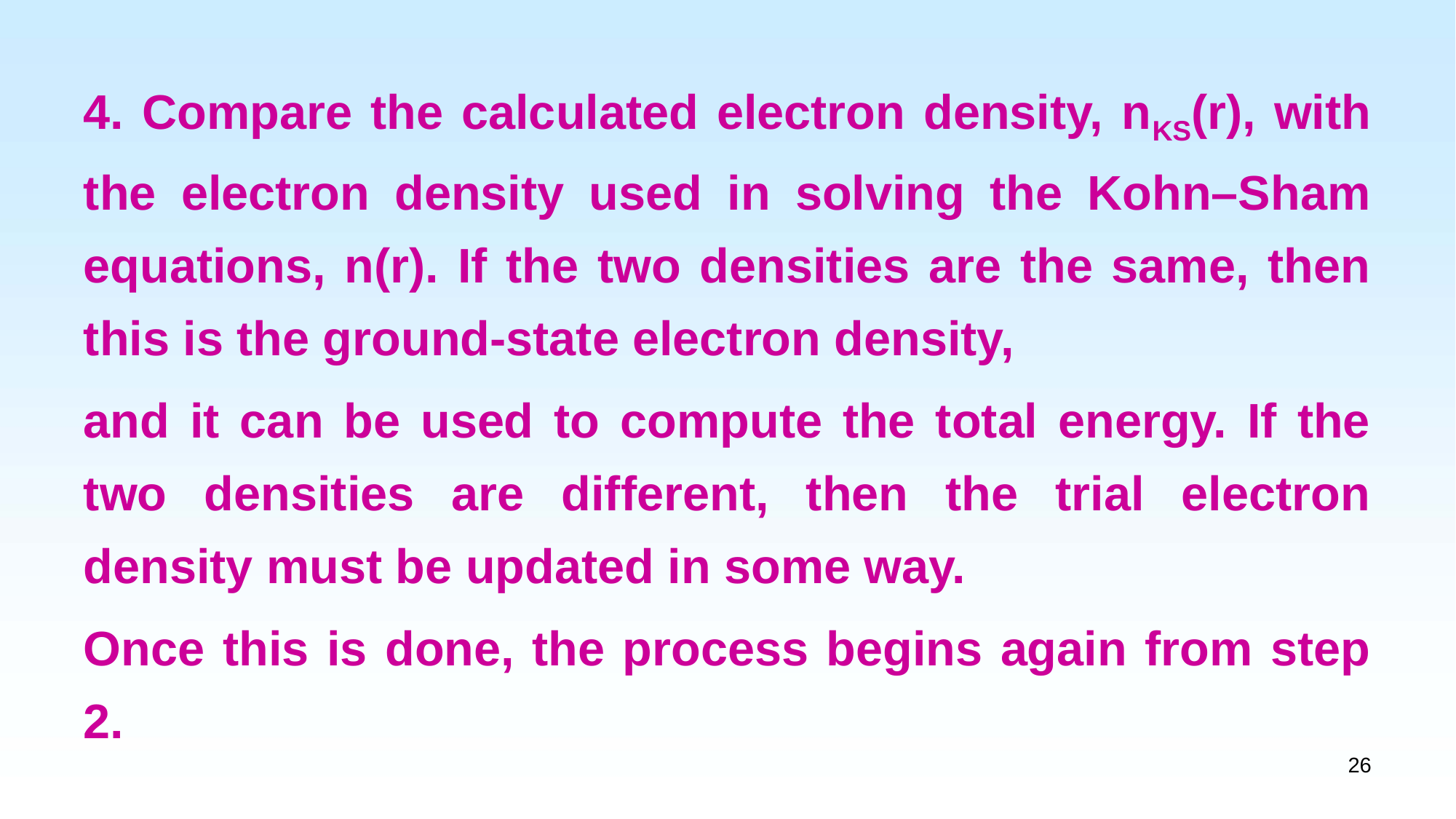

4. Compare the calculated electron density, nKS(r), with the electron density used in solving the Kohn–Sham equations, n(r). If the two densities are the same, then this is the ground-state electron density,
and it can be used to compute the total energy. If the two densities are different, then the trial electron density must be updated in some way.
Once this is done, the process begins again from step 2.

26